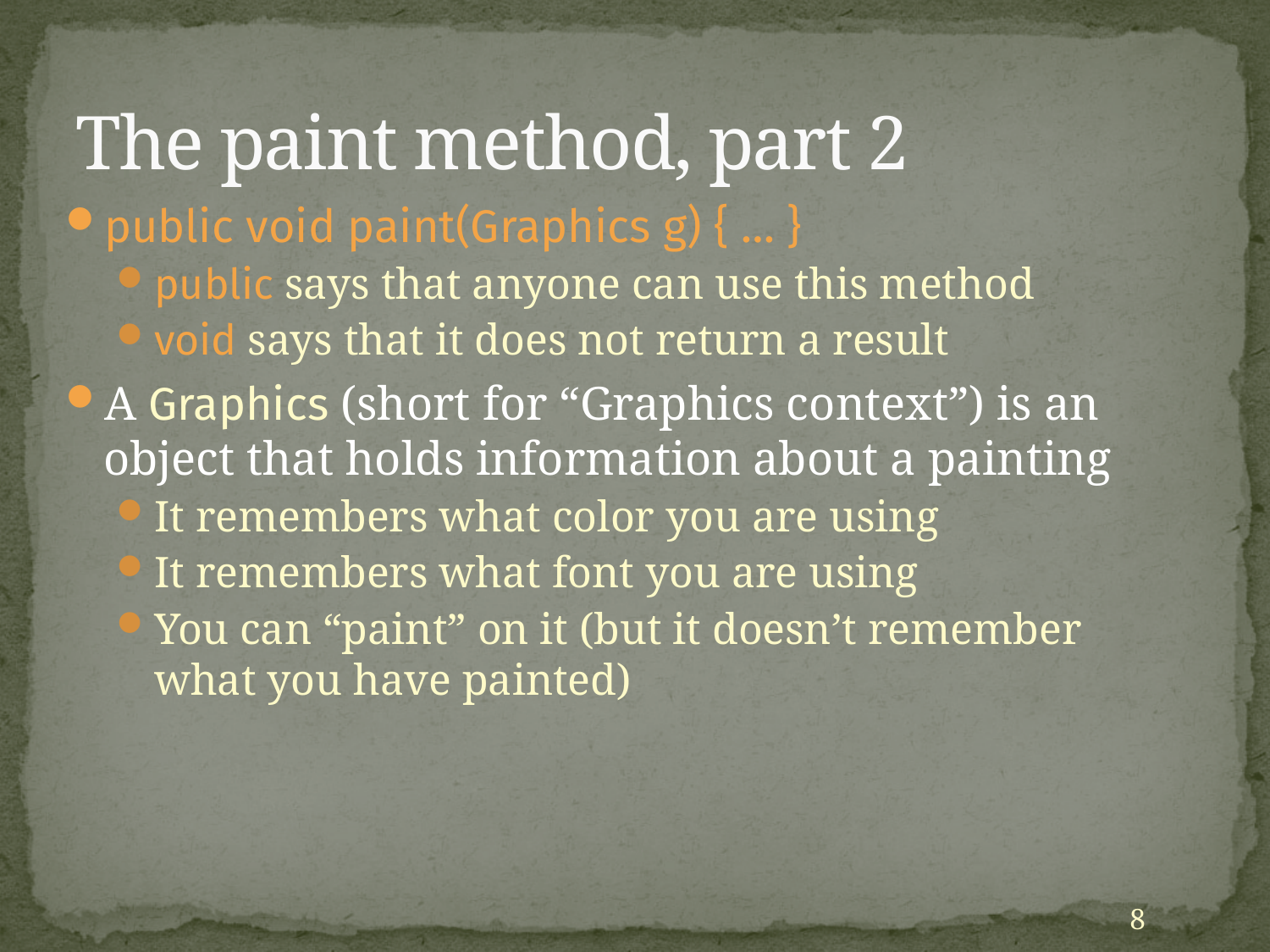

# The paint method, part 2
public void paint(Graphics g) { … }
public says that anyone can use this method
void says that it does not return a result
A Graphics (short for “Graphics context”) is an object that holds information about a painting
It remembers what color you are using
It remembers what font you are using
You can “paint” on it (but it doesn’t remember what you have painted)

8